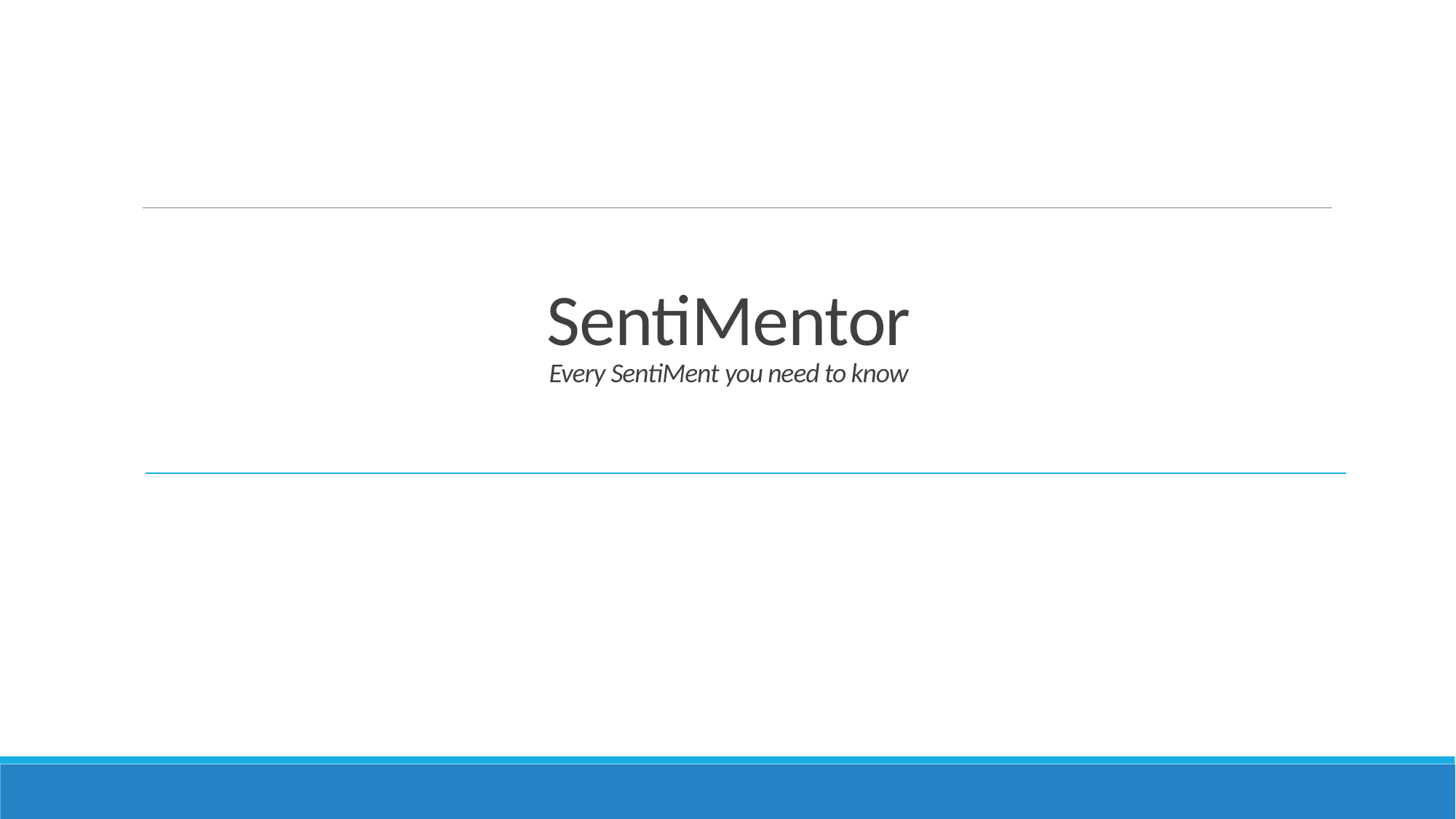

# SentiMentor Every SentiMent you need to know